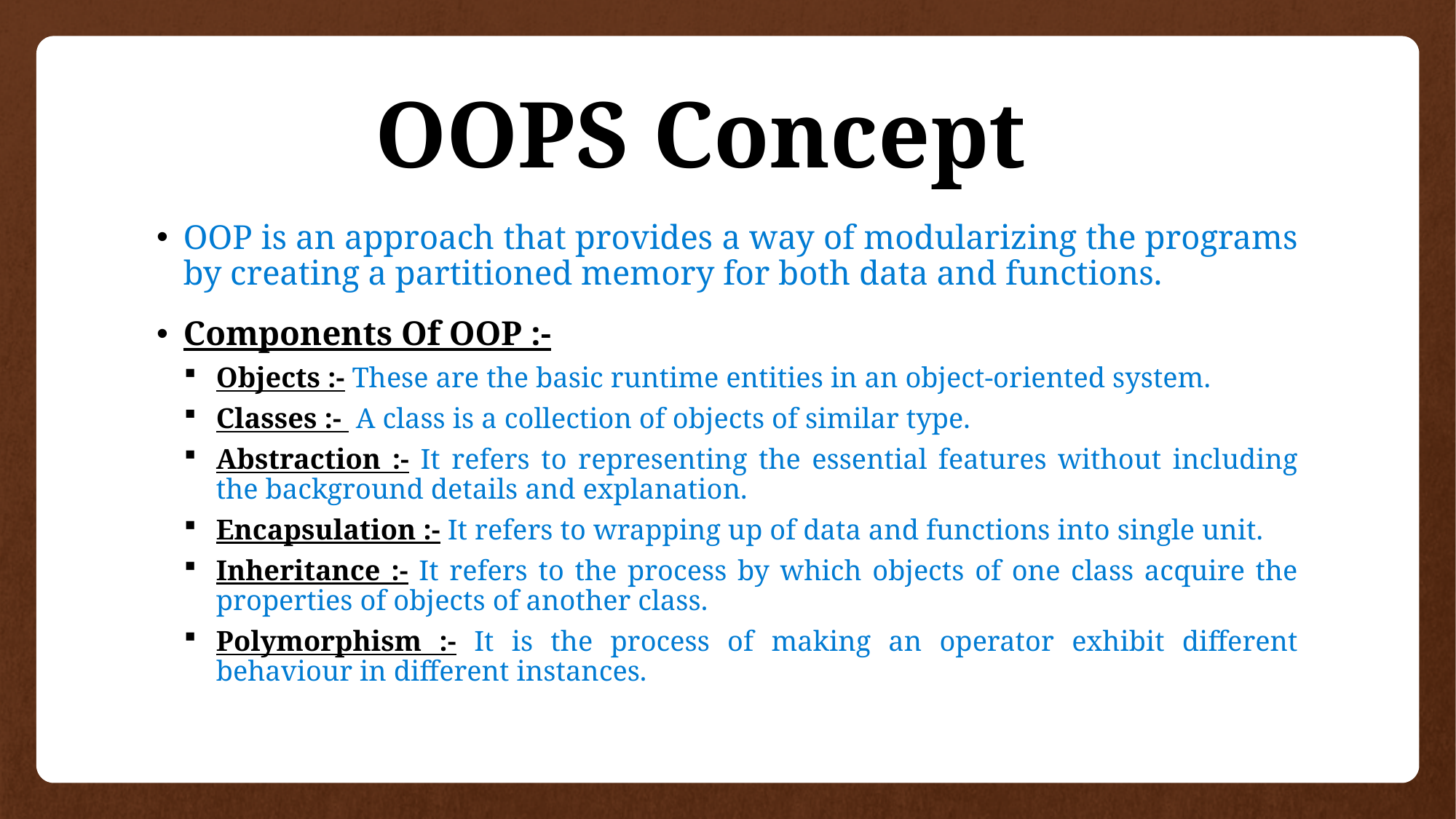

# OOPS Concept
OOP is an approach that provides a way of modularizing the programs by creating a partitioned memory for both data and functions.
Components Of OOP :-
Objects :- These are the basic runtime entities in an object-oriented system.
Classes :-  A class is a collection of objects of similar type.
Abstraction :- It refers to representing the essential features without including the background details and explanation.
Encapsulation :- It refers to wrapping up of data and functions into single unit.
Inheritance :- It refers to the process by which objects of one class acquire the properties of objects of another class.
Polymorphism :- It is the process of making an operator exhibit different behaviour in different instances.